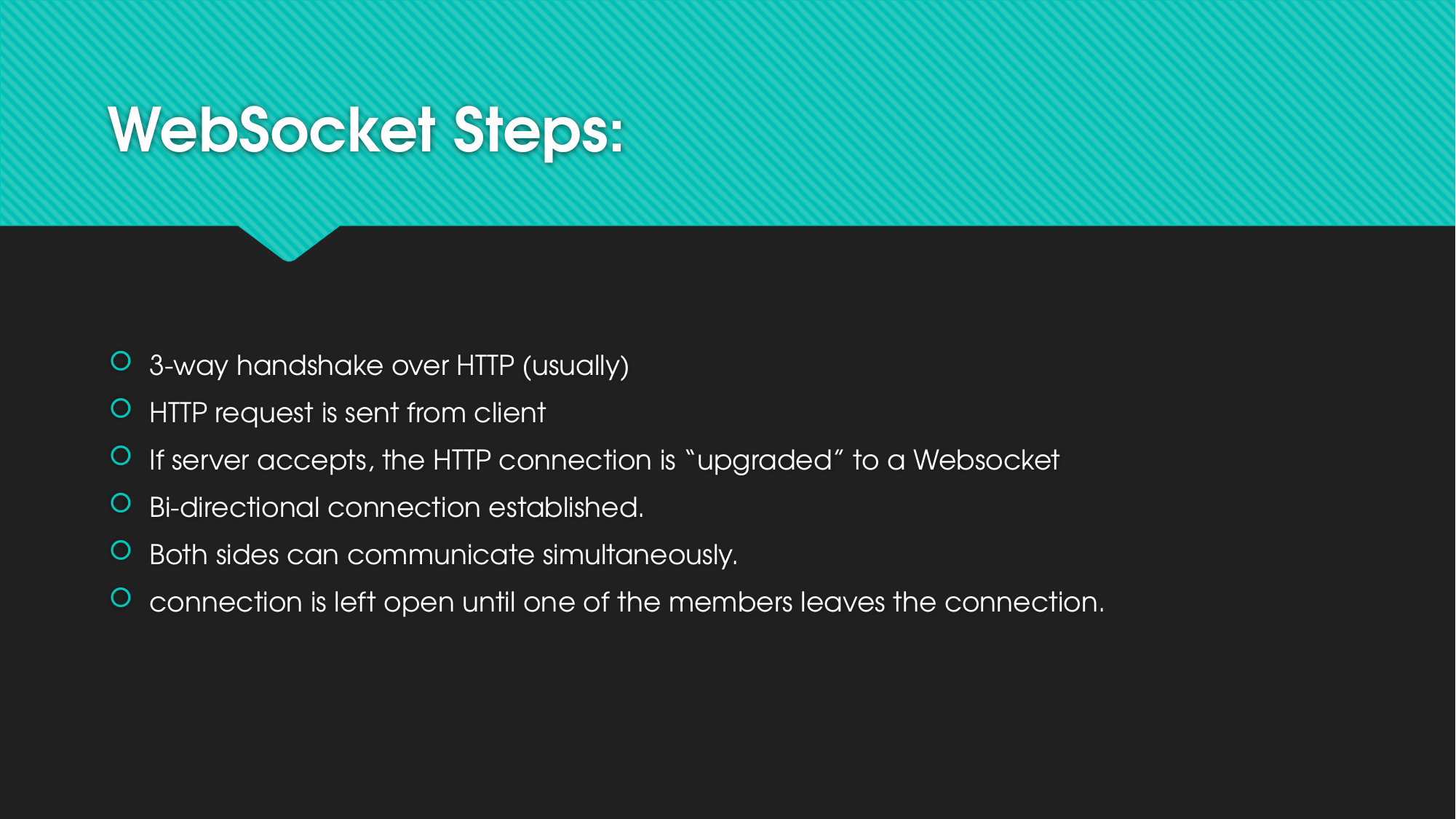

# WebSocket Steps:
3-way handshake over HTTP (usually)
HTTP request is sent from client
If server accepts, the HTTP connection is “upgraded” to a Websocket
Bi-directional connection established.
Both sides can communicate simultaneously.
connection is left open until one of the members leaves the connection.